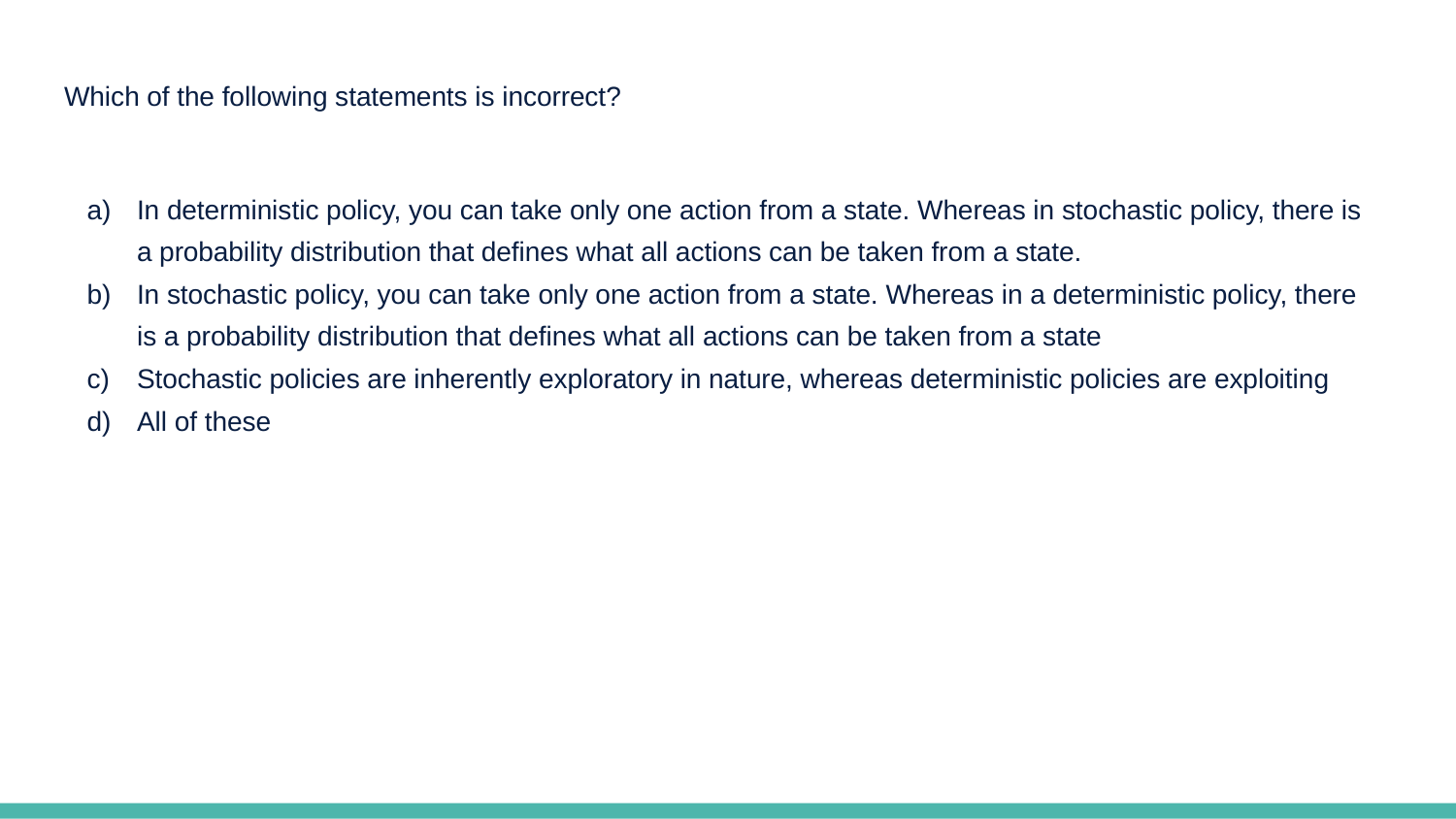

Which of the following statements is incorrect?

In deterministic policy, you can take only one action from a state. Whereas in stochastic policy, there is a probability distribution that defines what all actions can be taken from a state.
In stochastic policy, you can take only one action from a state. Whereas in a deterministic policy, there is a probability distribution that defines what all actions can be taken from a state
Stochastic policies are inherently exploratory in nature, whereas deterministic policies are exploiting
All of these